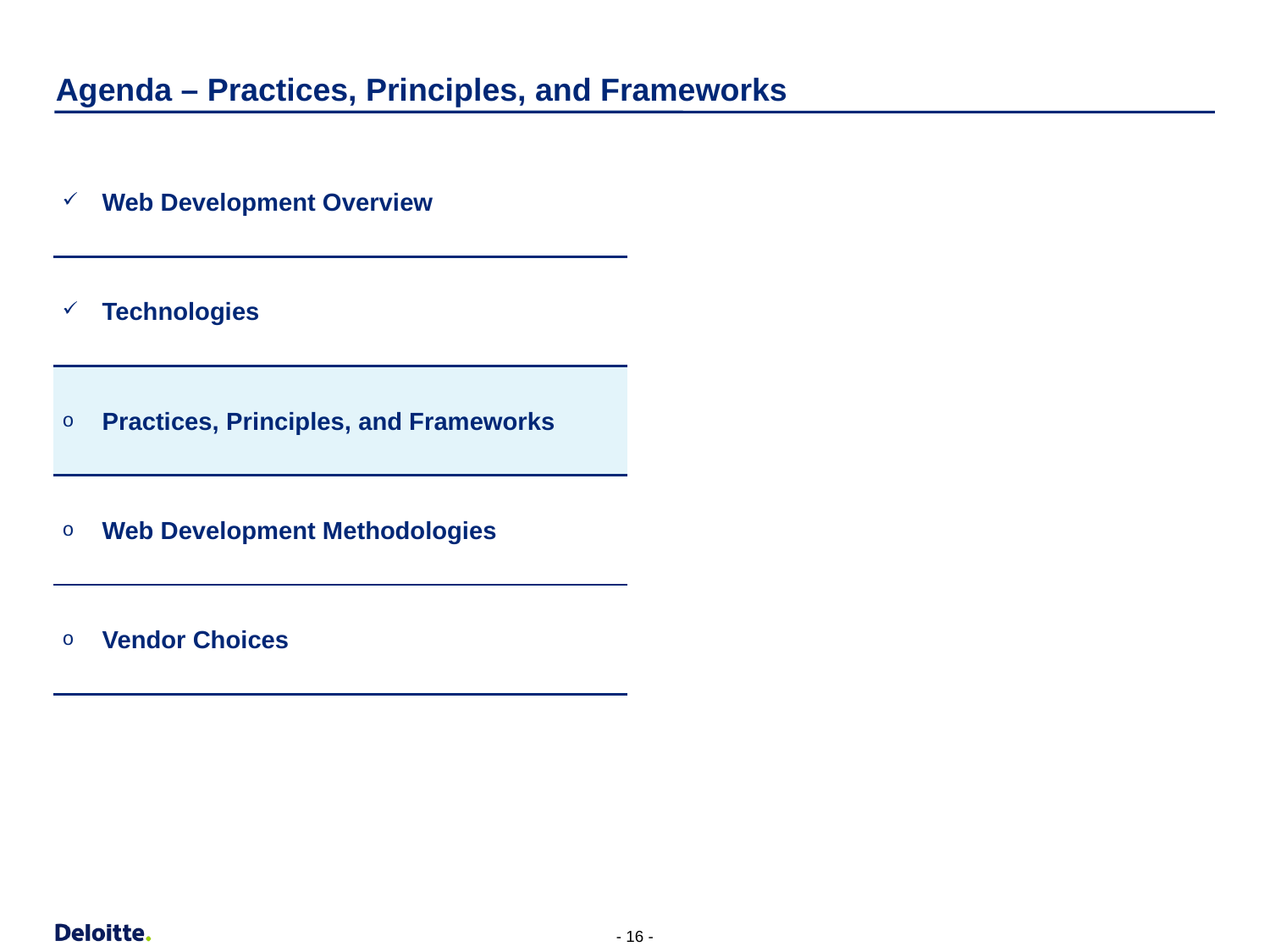

Agenda – Practices, Principles, and Frameworks
| Web Development Overview |
| --- |
| Technologies |
| Practices, Principles, and Frameworks |
| Web Development Methodologies |
| Vendor Choices |
|  |